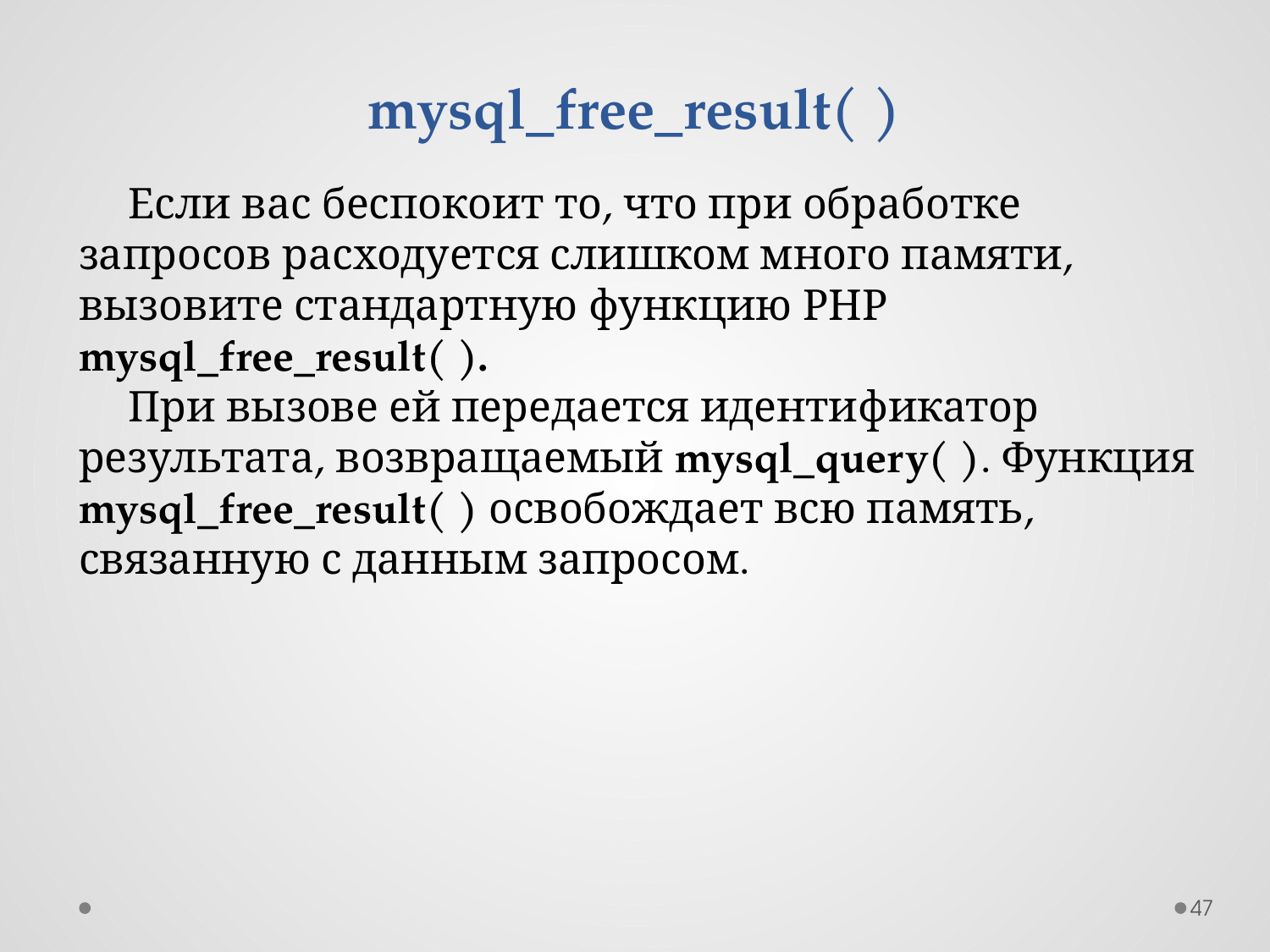

# mysql_free_result( )
Если вас беспокоит то, что при обработке запросов расходуется слишком много памяти, вызовите стандартную функцию РНР mysql_free_result( ).
При вызове ей передается идентификатор результата, возвращаемый mysql_query( ). Функция mysql_free_result( ) освобождает всю память, связанную с данным запросом.

47